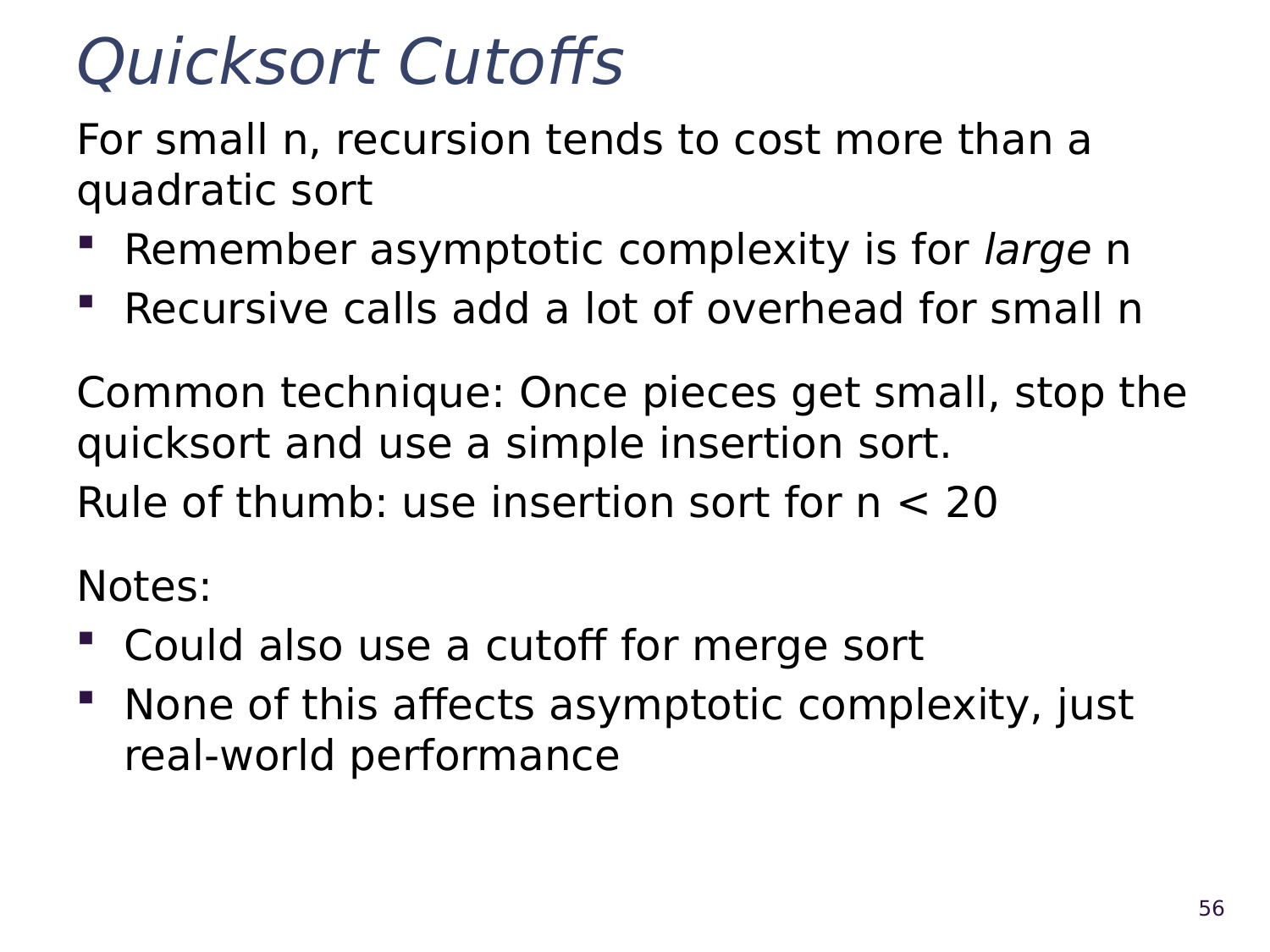

# Quicksort Cutoffs
For small n, recursion tends to cost more than a quadratic sort
Remember asymptotic complexity is for large n
Recursive calls add a lot of overhead for small n

Common technique: Once pieces get small, stop the quicksort and use a simple insertion sort.
Rule of thumb: use insertion sort for n < 20

Notes:
Could also use a cutoff for merge sort
None of this affects asymptotic complexity, just real-world performance

56